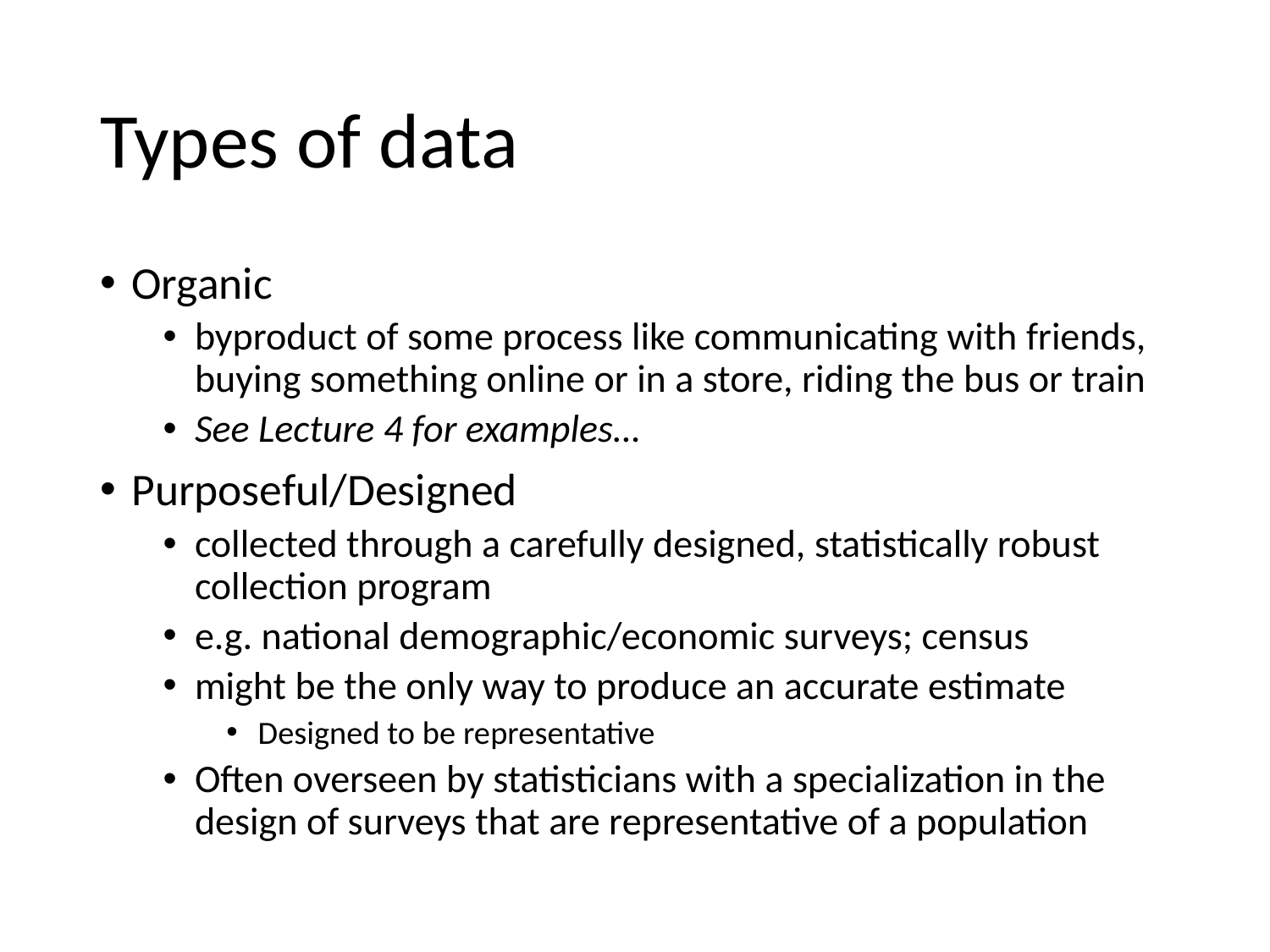

# Types of data
Organic
byproduct of some process like communicating with friends, buying something online or in a store, riding the bus or train
See Lecture 4 for examples…
Purposeful/Designed
collected through a carefully designed, statistically robust collection program
e.g. national demographic/economic surveys; census
might be the only way to produce an accurate estimate
Designed to be representative
Often overseen by statisticians with a specialization in the design of surveys that are representative of a population